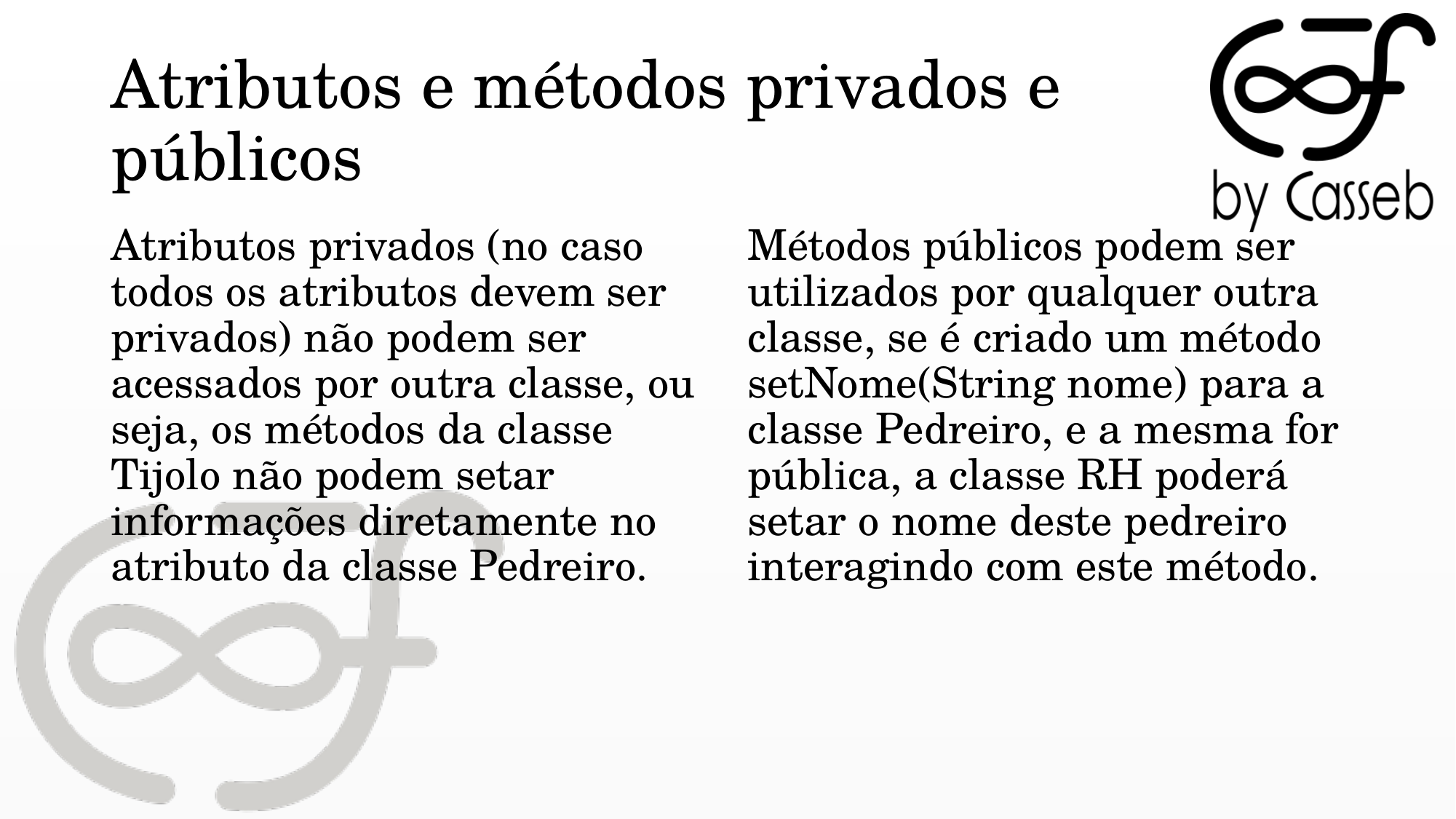

# Atributos e métodos privados e públicos
Atributos privados (no caso todos os atributos devem ser privados) não podem ser acessados por outra classe, ou seja, os métodos da classe Tijolo não podem setar informações diretamente no atributo da classe Pedreiro.
Métodos públicos podem ser utilizados por qualquer outra classe, se é criado um método setNome(String nome) para a classe Pedreiro, e a mesma for pública, a classe RH poderá setar o nome deste pedreiro interagindo com este método.